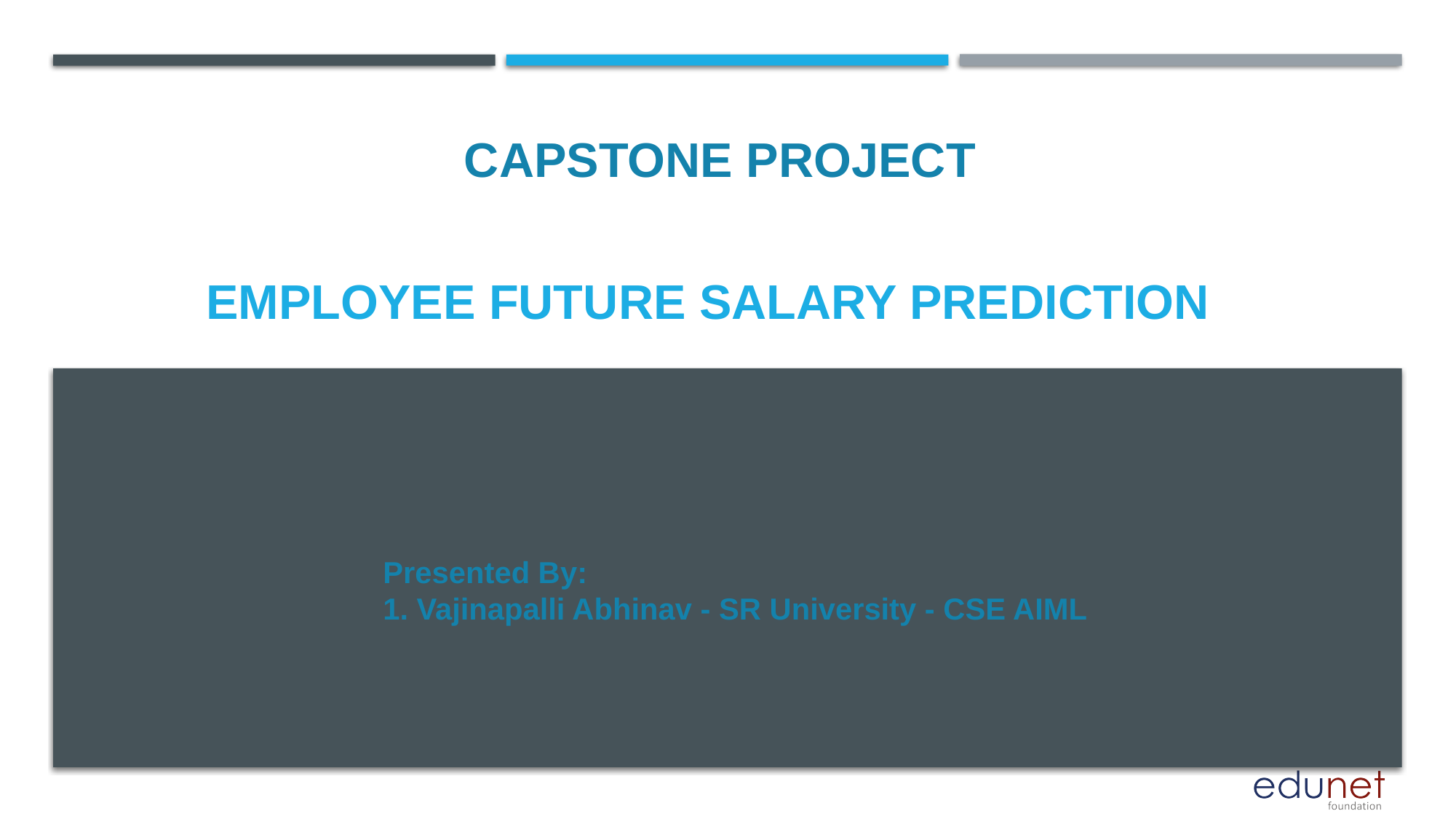

CAPSTONE PROJECT
# Employee Future salary prediction
Presented By:
1. Vajinapalli Abhinav - SR University - CSE AIML